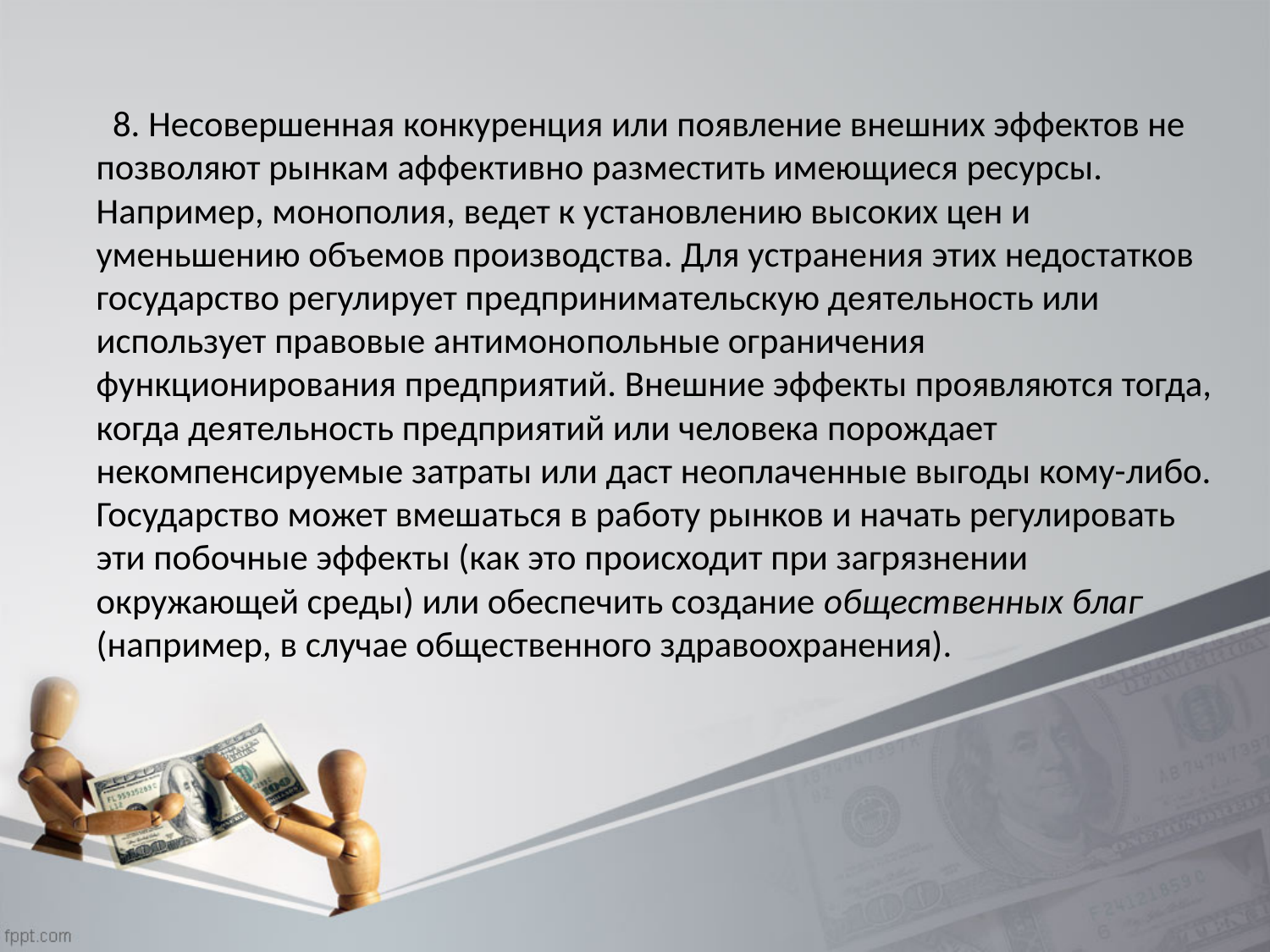

8. Несовершенная конкуренция или появление внешних эффектов не позволяют рынкам аффективно разместить имеющиеся ресурсы. Например, монополия, ведет к установлению высоких цен и уменьшению объемов производства. Для устране­ния этих недостатков государство регулирует предпринима­тельскую деятельность или использует правовые антимоно­польные ограничения функционирования предприятий. Внешние эффекты проявляются тогда, когда деятельность предприятий или человека порождает некомпенсируемые затраты или даст неоплаченные выгоды кому-либо. Государство может вмешаться в работу рынков и начать регулировать эти побочные эффекты (как это происходит при загрязнении окружающей среды) или обеспечить создание общественных благ (например, в случае общественного здравоохранения).